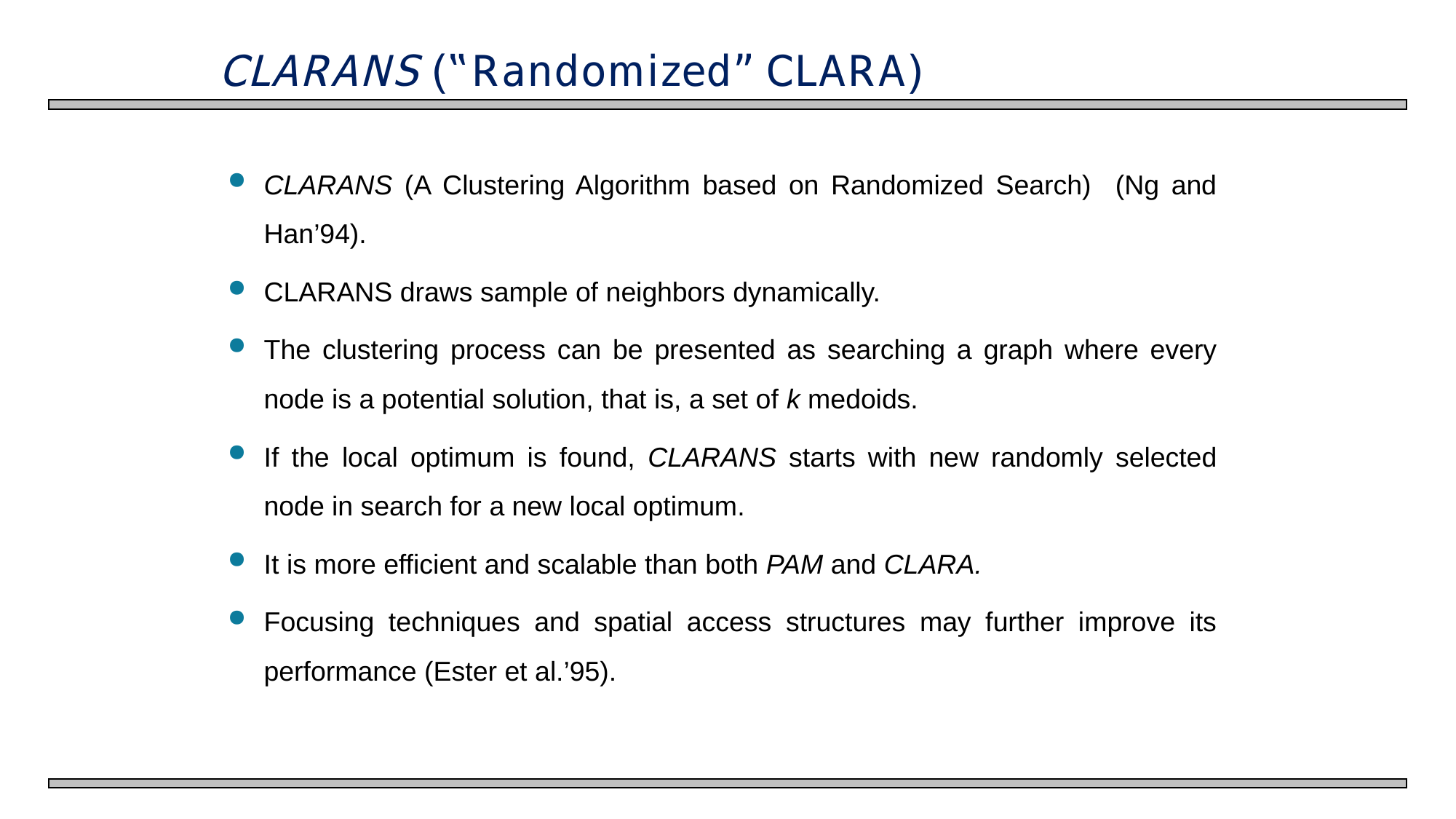

# CLARANS (“Randomized” CLARA)
CLARANS (A Clustering Algorithm based on Randomized Search)  (Ng and Han’94).
CLARANS draws sample of neighbors dynamically.
The clustering process can be presented as searching a graph where every node is a potential solution, that is, a set of k medoids.
If the local optimum is found, CLARANS starts with new randomly selected node in search for a new local optimum.
It is more efficient and scalable than both PAM and CLARA.
Focusing techniques and spatial access structures may further improve its performance (Ester et al.’95).